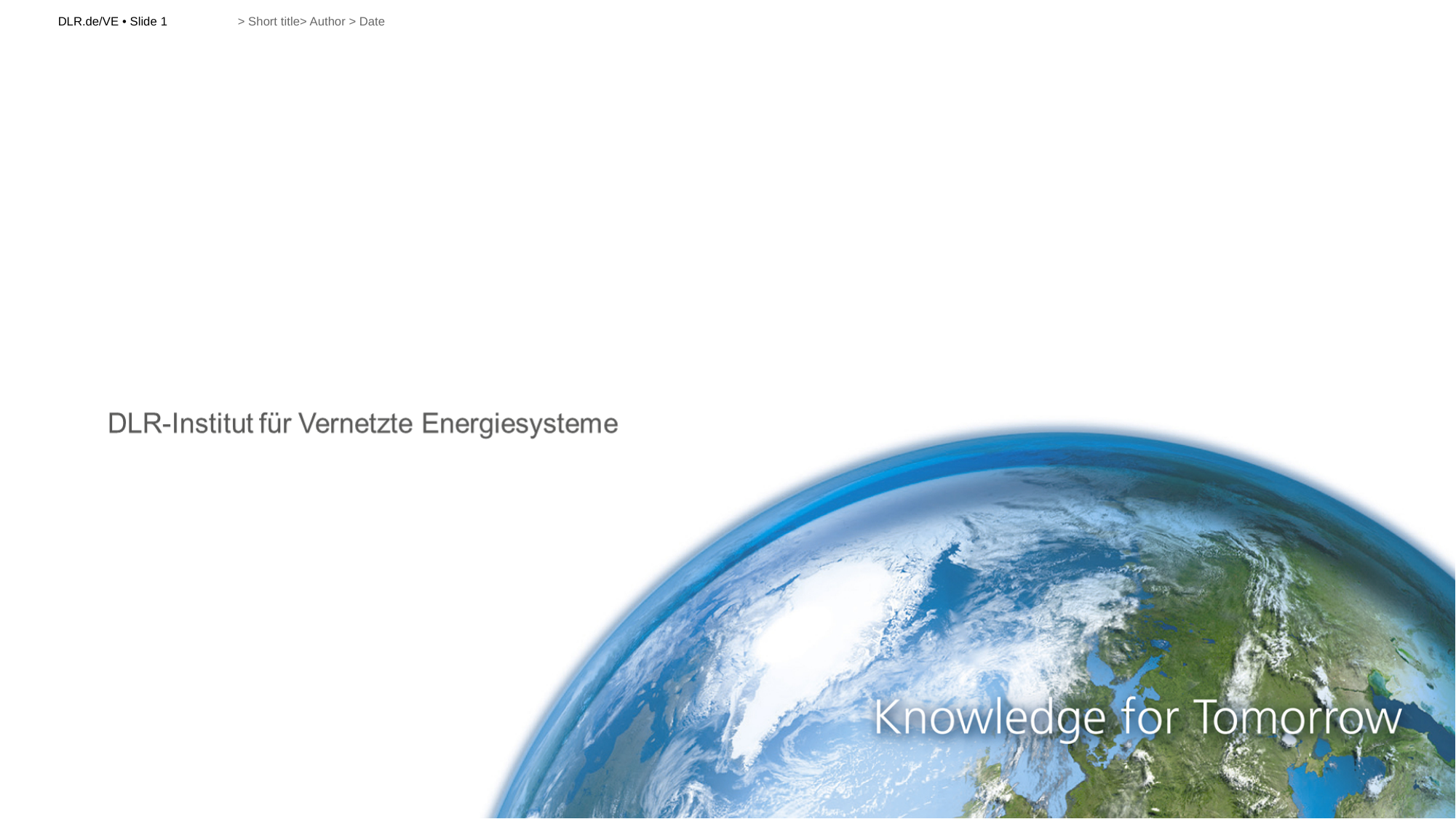

DLR.de/VE • Slide 1
> Short title> Author > Date
#